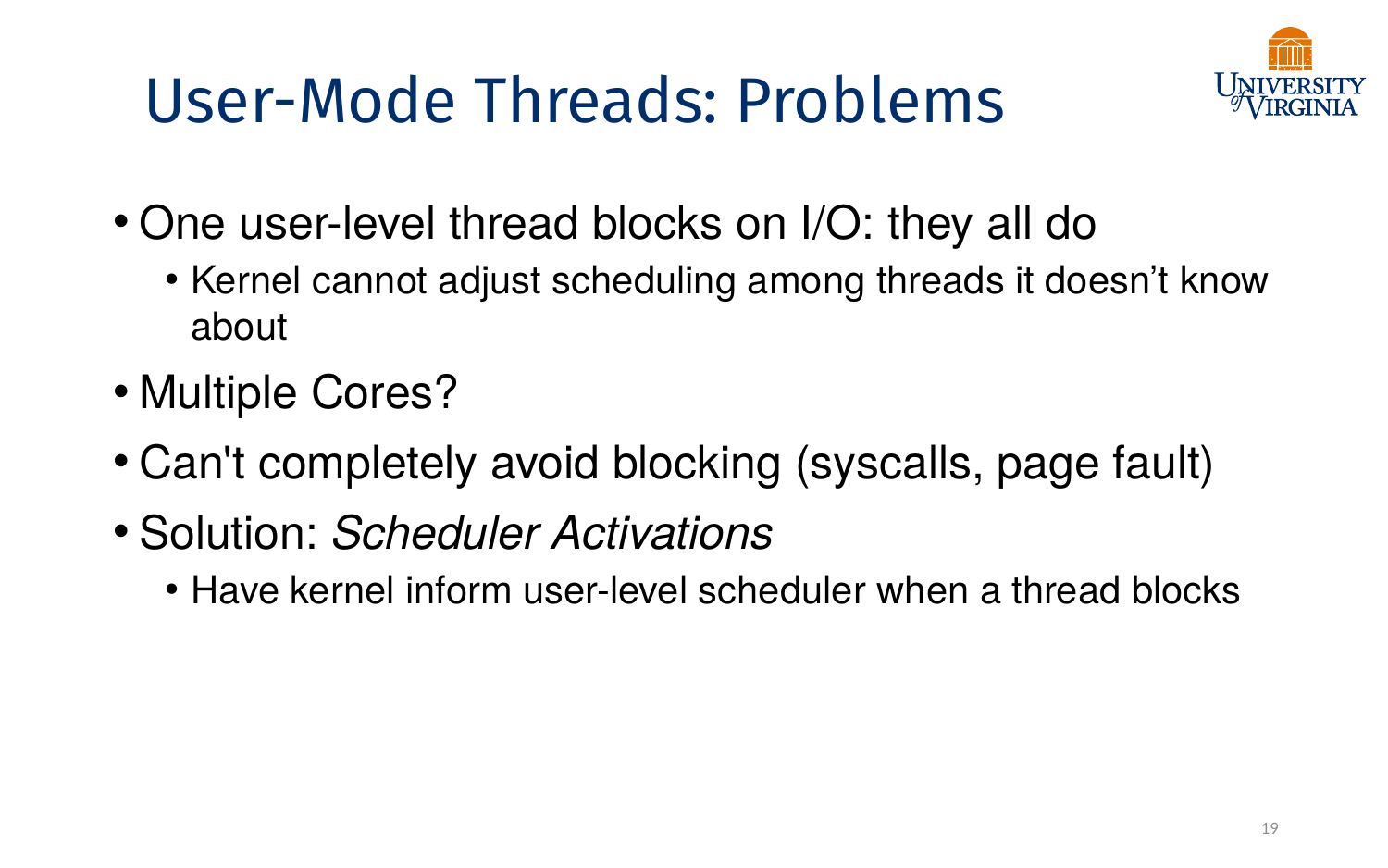

# User-Mode Threads: Problems
One user-level thread blocks on I/O: they all do
Kernel cannot adjust scheduling among threads it doesn’t know about
Multiple Cores?
Can't completely avoid blocking (syscalls, page fault)
Solution: Scheduler Activations
Have kernel inform user-level scheduler when a thread blocks
19